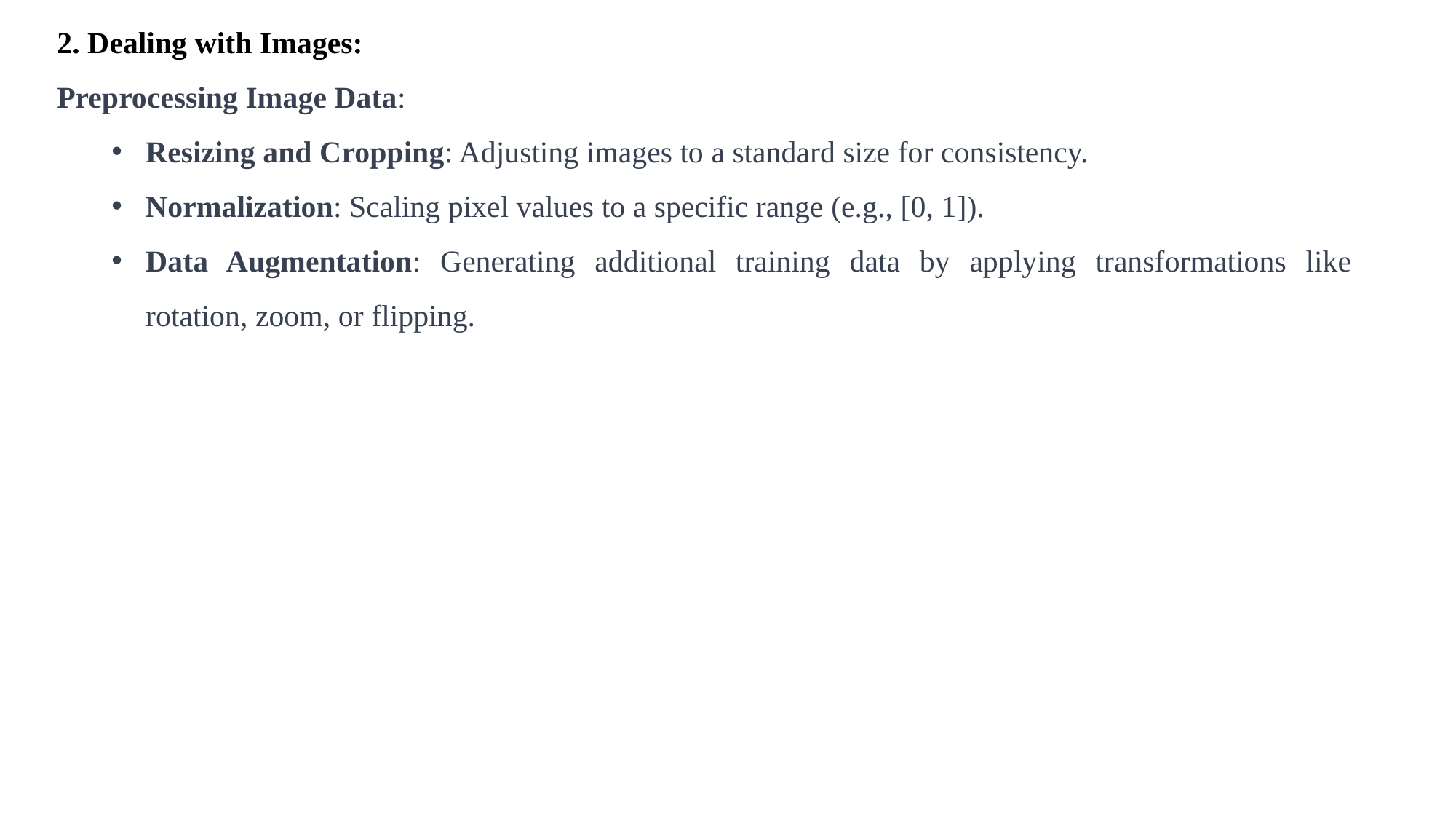

2. Dealing with Images:
Preprocessing Image Data:
Resizing and Cropping: Adjusting images to a standard size for consistency.
Normalization: Scaling pixel values to a specific range (e.g., [0, 1]).
Data Augmentation: Generating additional training data by applying transformations like rotation, zoom, or flipping.